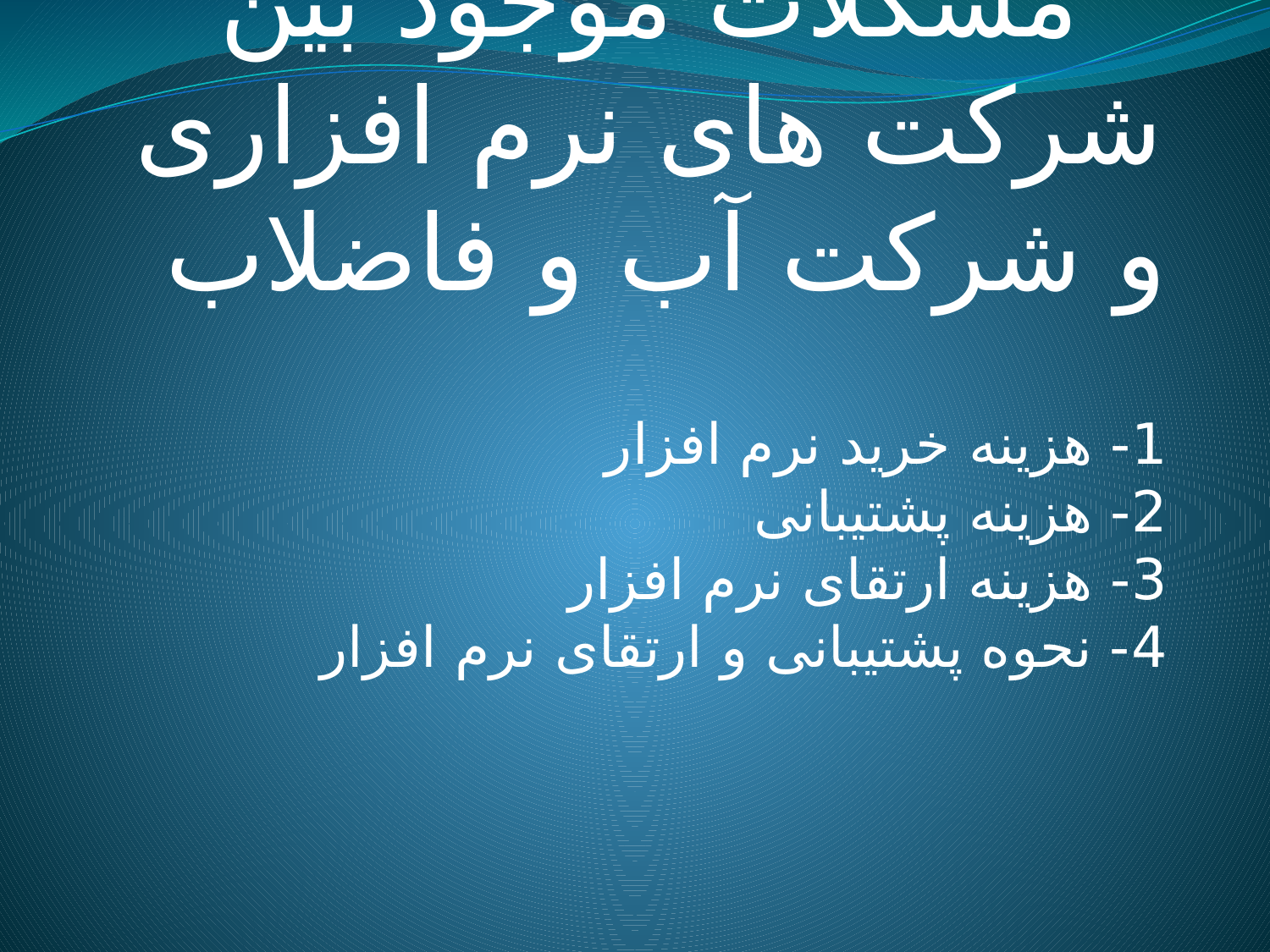

مشکلات موجود بین شرکت های نرم افزاری و شرکت آب و فاضلاب
1- هزینه خرید نرم افزار
2- هزینه پشتیبانی
3- هزینه ارتقای نرم افزار
4- نحوه پشتیبانی و ارتقای نرم افزار